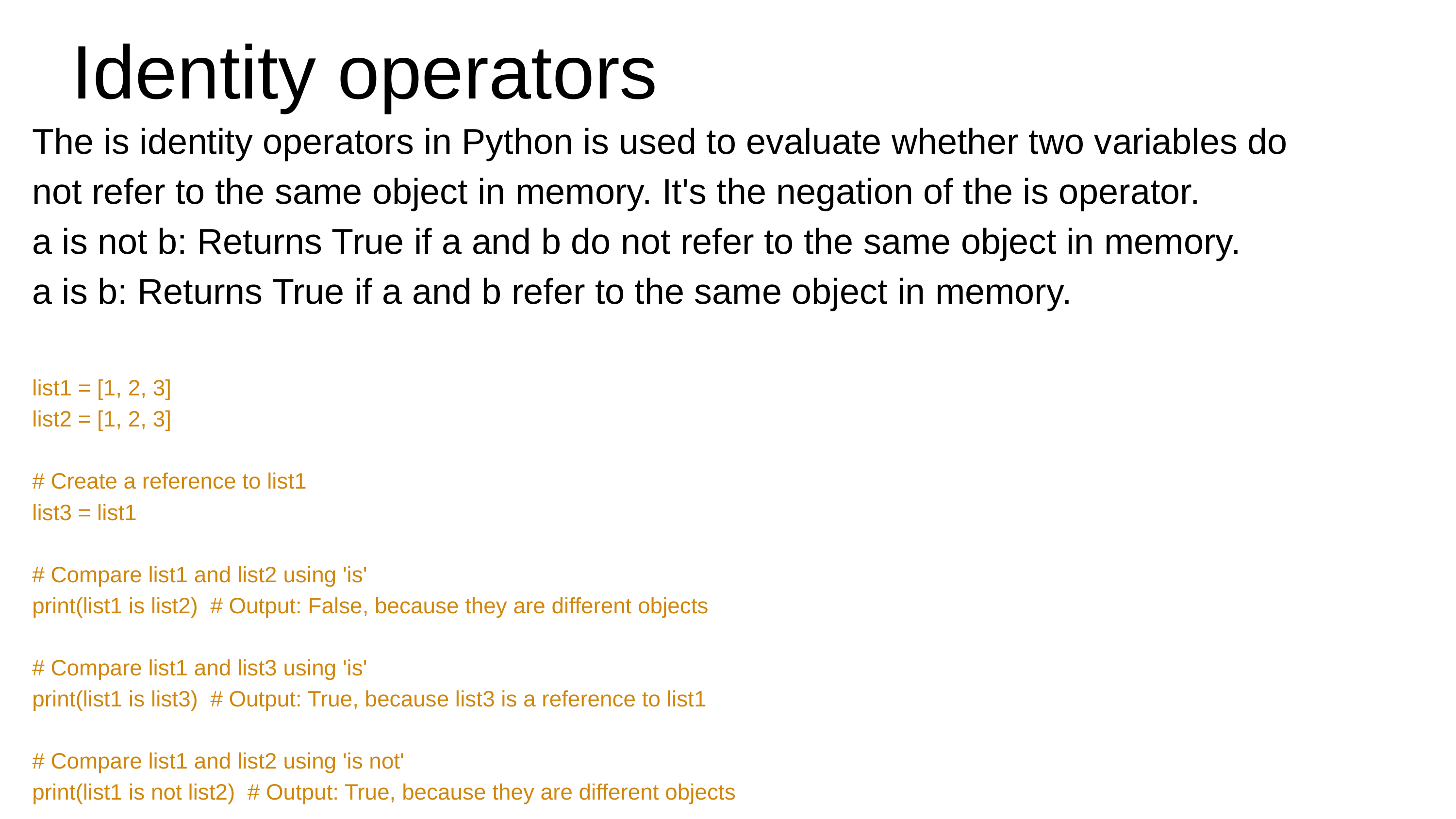

Identity operators
The is identity operators in Python is used to evaluate whether two variables do not refer to the same object in memory. It's the negation of the is operator.
a is not b: Returns True if a and b do not refer to the same object in memory.
a is b: Returns True if a and b refer to the same object in memory.
list1 = [1, 2, 3]
list2 = [1, 2, 3]

# Create a reference to list1
list3 = list1

# Compare list1 and list2 using 'is'
print(list1 is list2)  # Output: False, because they are different objects

# Compare list1 and list3 using 'is'
print(list1 is list3)  # Output: True, because list3 is a reference to list1

# Compare list1 and list2 using 'is not'
print(list1 is not list2)  # Output: True, because they are different objects